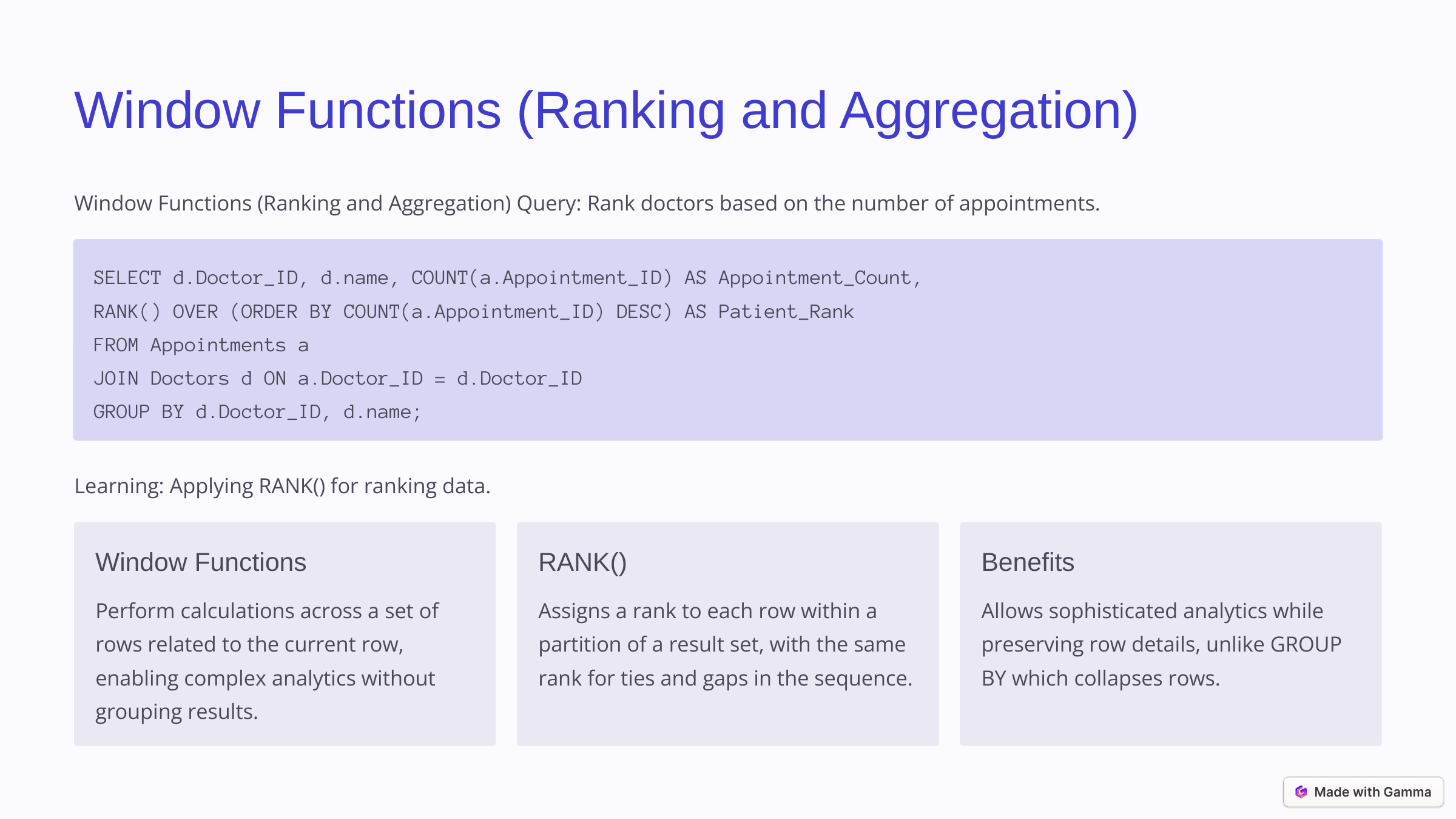

Window Functions (Ranking and Aggregation)
Window Functions (Ranking and Aggregation) Query: Rank doctors based on the number of appointments.

SELECT d.Doctor_ID, d.name, COUNT(a.Appointment_ID) AS Appointment_Count,
RANK() OVER (ORDER BY COUNT(a.Appointment_ID) DESC) AS Patient_Rank
FROM Appointments a
JOIN Doctors d ON a.Doctor_ID = d.Doctor_ID
GROUP BY d.Doctor_ID, d.name;
Learning: Applying RANK() for ranking data.

Window Functions
RANK()
Benefits
Perform calculations across a set of rows related to the current row, enabling complex analytics without grouping results.
Assigns a rank to each row within a partition of a result set, with the same rank for ties and gaps in the sequence.
Allows sophisticated analytics while preserving row details, unlike GROUP BY which collapses rows.